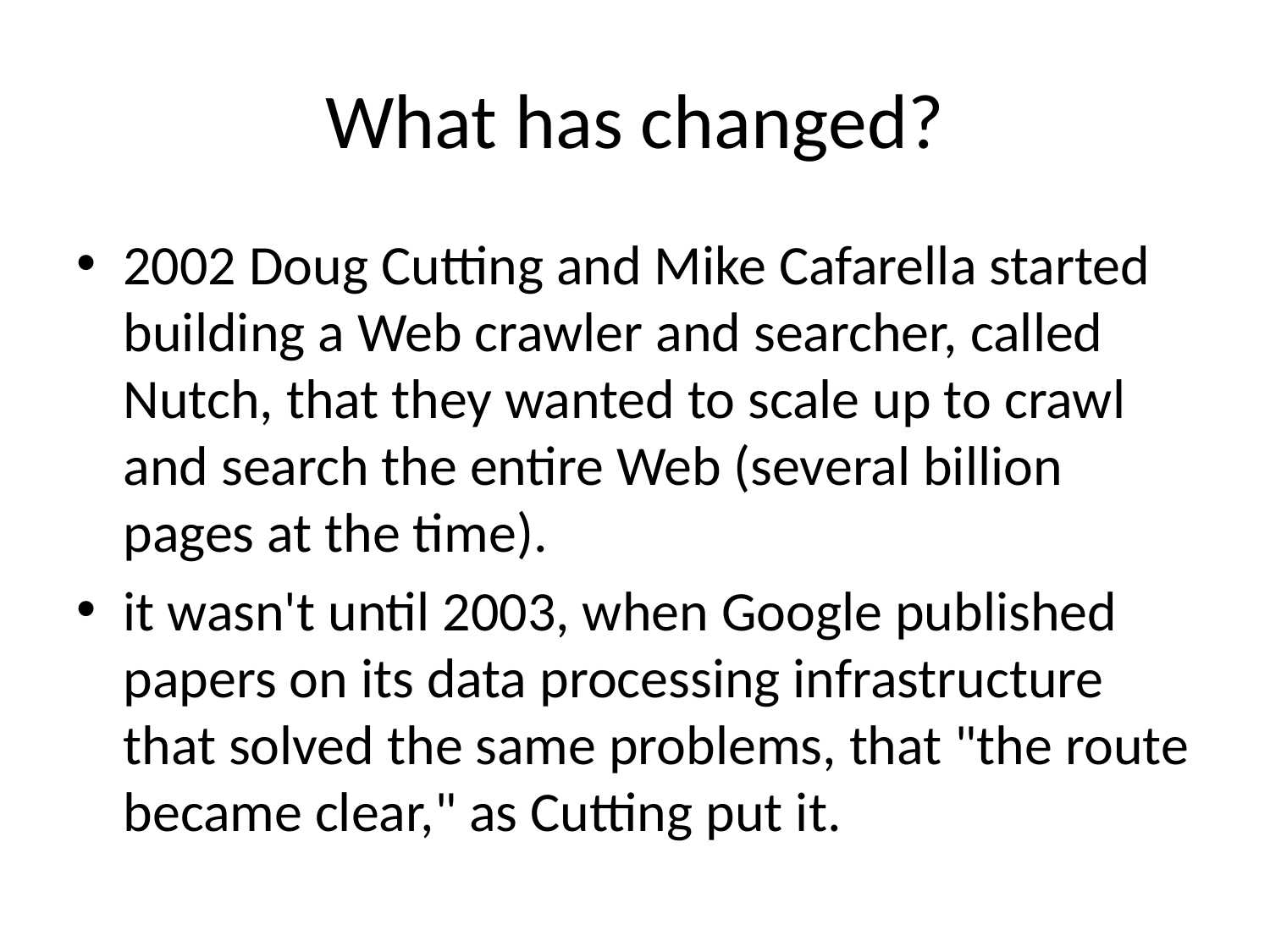

# What has changed?
2002 Doug Cutting and Mike Cafarella started building a Web crawler and searcher, called Nutch, that they wanted to scale up to crawl and search the entire Web (several billion pages at the time).
it wasn't until 2003, when Google published papers on its data processing infrastructure that solved the same problems, that "the route became clear," as Cutting put it.